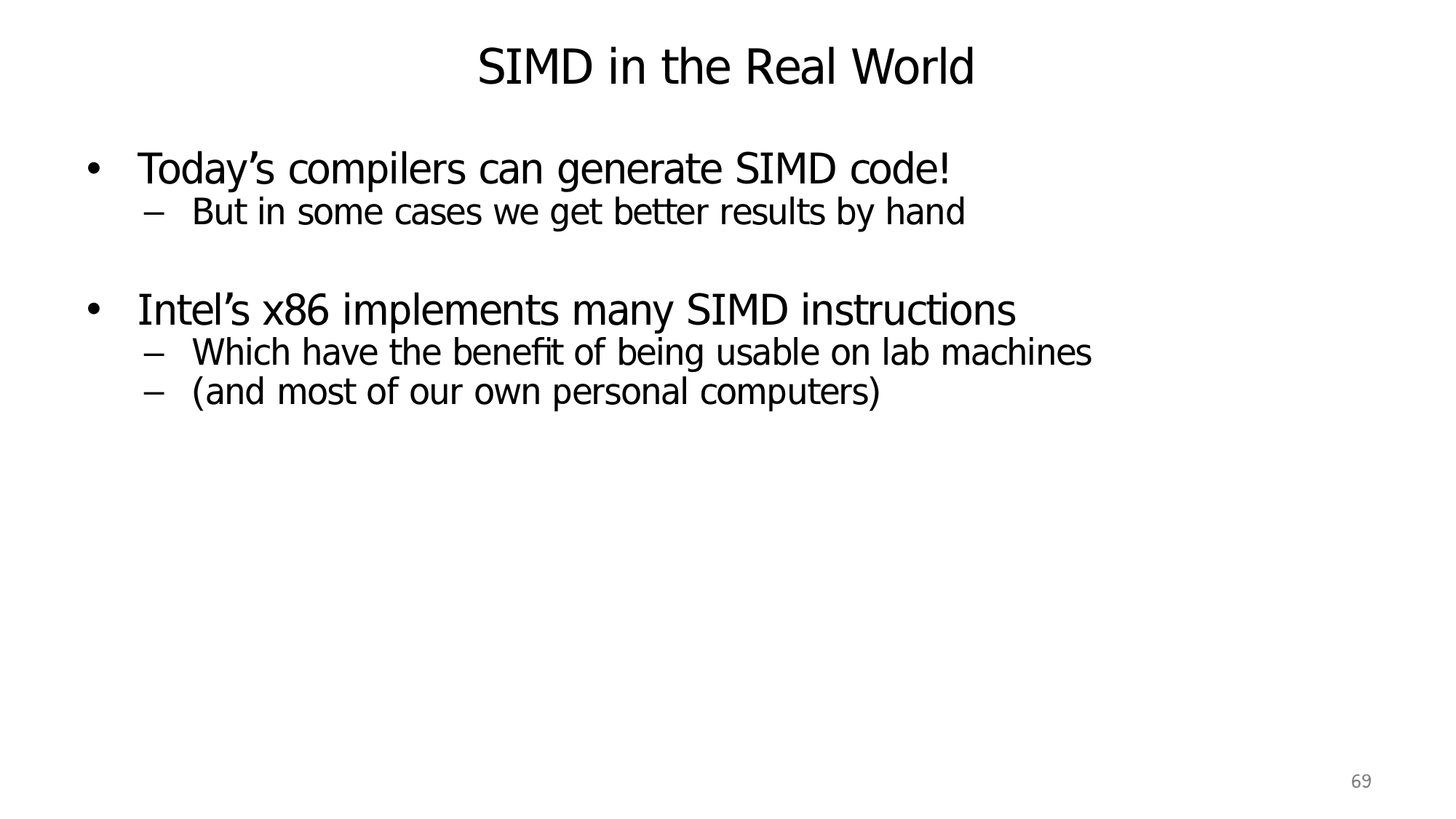

# SIMD in the Real World
Today’s compilers can generate SIMD code!
But in some cases we get better results by hand

Intel’s x86 implements many SIMD instructions
Which have the benefit of being usable on lab machines
(and most of our own personal computers)
69